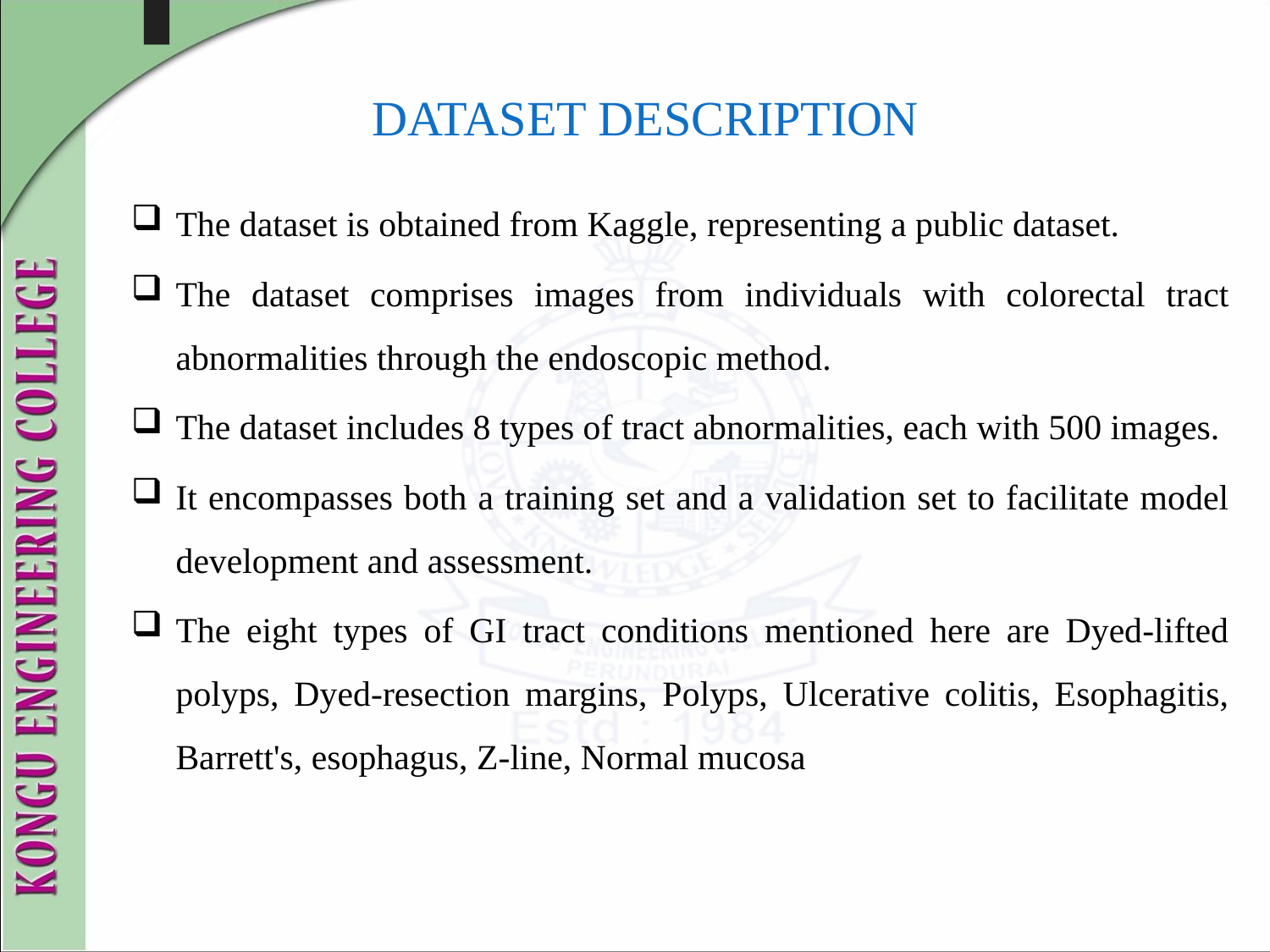

# DATASET DESCRIPTION
The dataset is obtained from Kaggle, representing a public dataset.
The dataset comprises images from individuals with colorectal tract abnormalities through the endoscopic method.
The dataset includes 8 types of tract abnormalities, each with 500 images.
It encompasses both a training set and a validation set to facilitate model development and assessment.
The eight types of GI tract conditions mentioned here are Dyed-lifted polyps, Dyed-resection margins, Polyps, Ulcerative colitis, Esophagitis, Barrett's, esophagus, Z-line, Normal mucosa